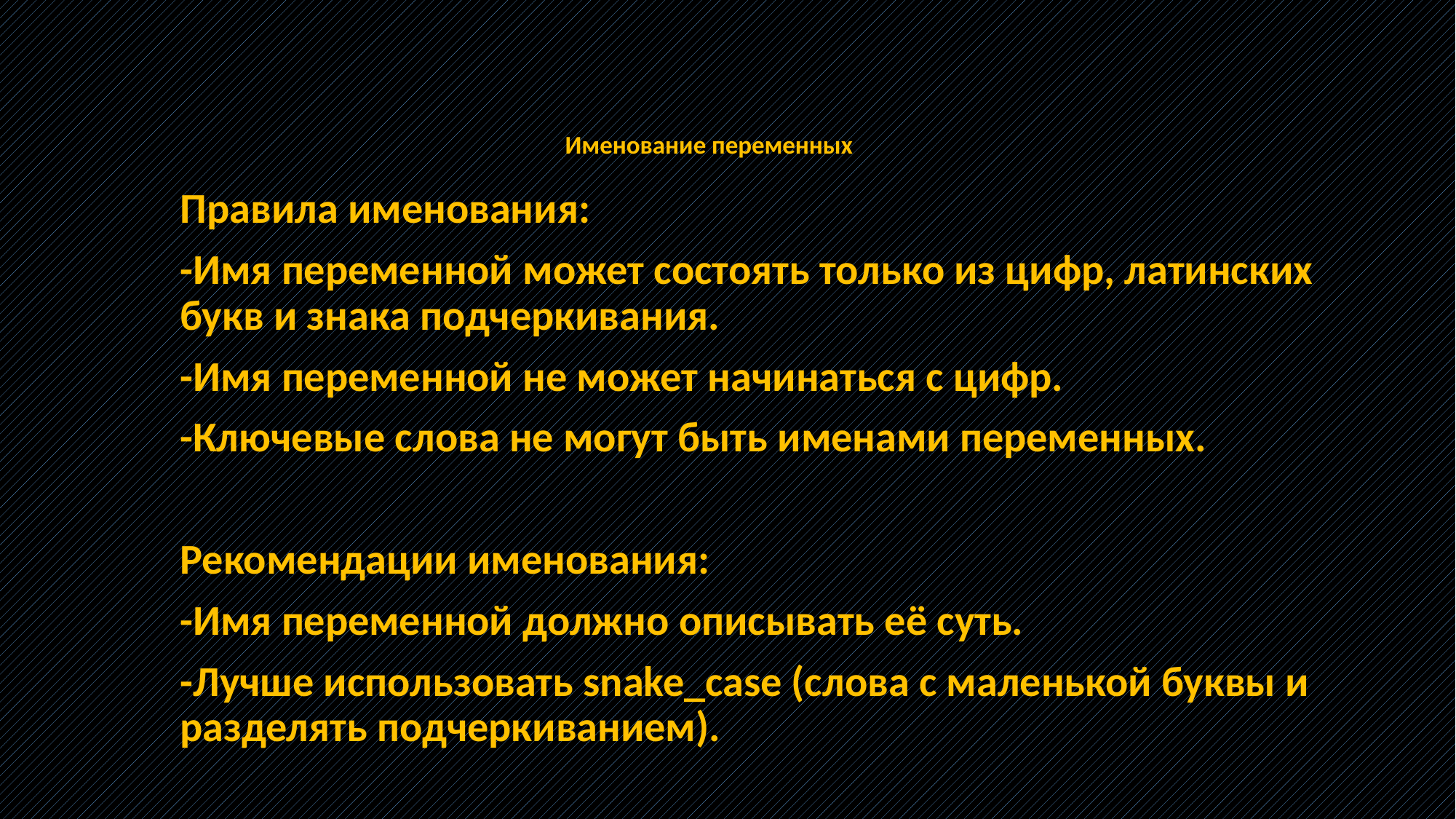

# Именование переменных
Правила именования:
-Имя переменной может состоять только из цифр, латинских букв и знака подчеркивания.
-Имя переменной не может начинаться с цифр.
-Ключевые слова не могут быть именами переменных.

Рекомендации именования:
-Имя переменной должно описывать её суть.
-Лучше использовать snake_case (слова с маленькой буквы и разделять подчеркиванием).